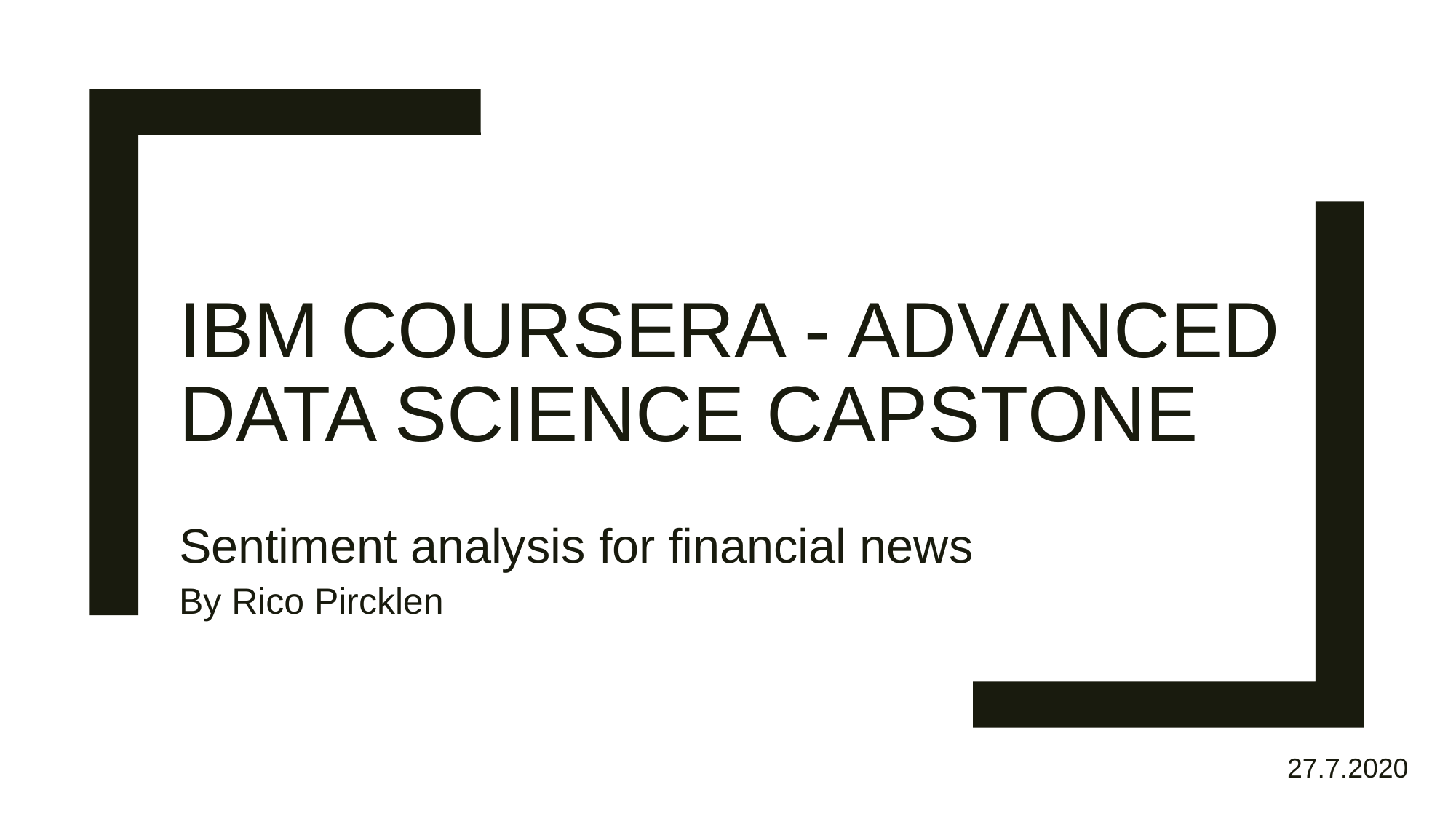

# IBM Coursera - Advanced Data Science Capstone
Sentiment analysis for financial news
By Rico Pircklen
27.7.2020